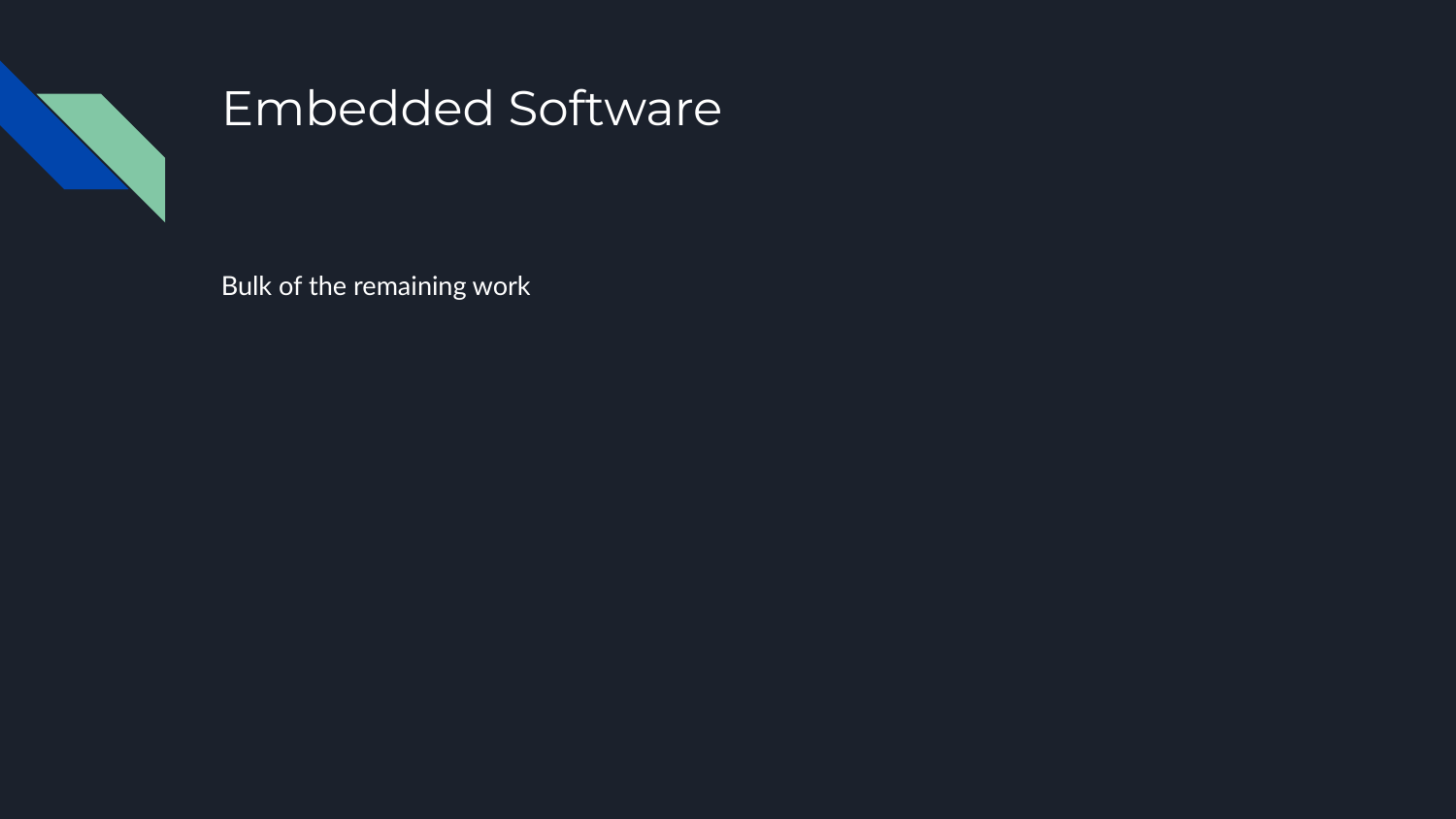

# Embedded Software
Bulk of the remaining work